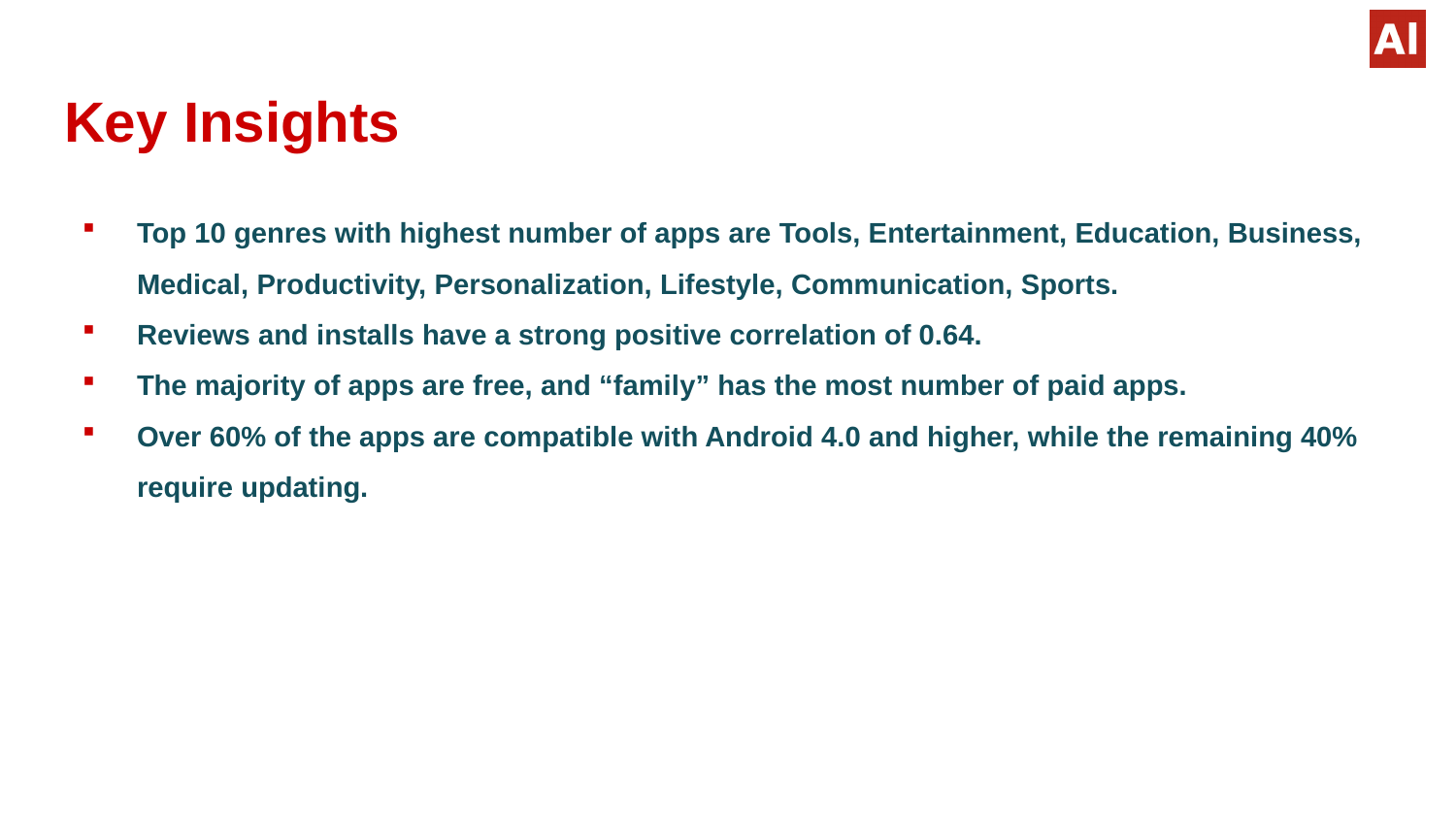

# Key Insights
Top 10 genres with highest number of apps are Tools, Entertainment, Education, Business, Medical, Productivity, Personalization, Lifestyle, Communication, Sports.
Reviews and installs have a strong positive correlation of 0.64.
The majority of apps are free, and “family” has the most number of paid apps.
Over 60% of the apps are compatible with Android 4.0 and higher, while the remaining 40% require updating.